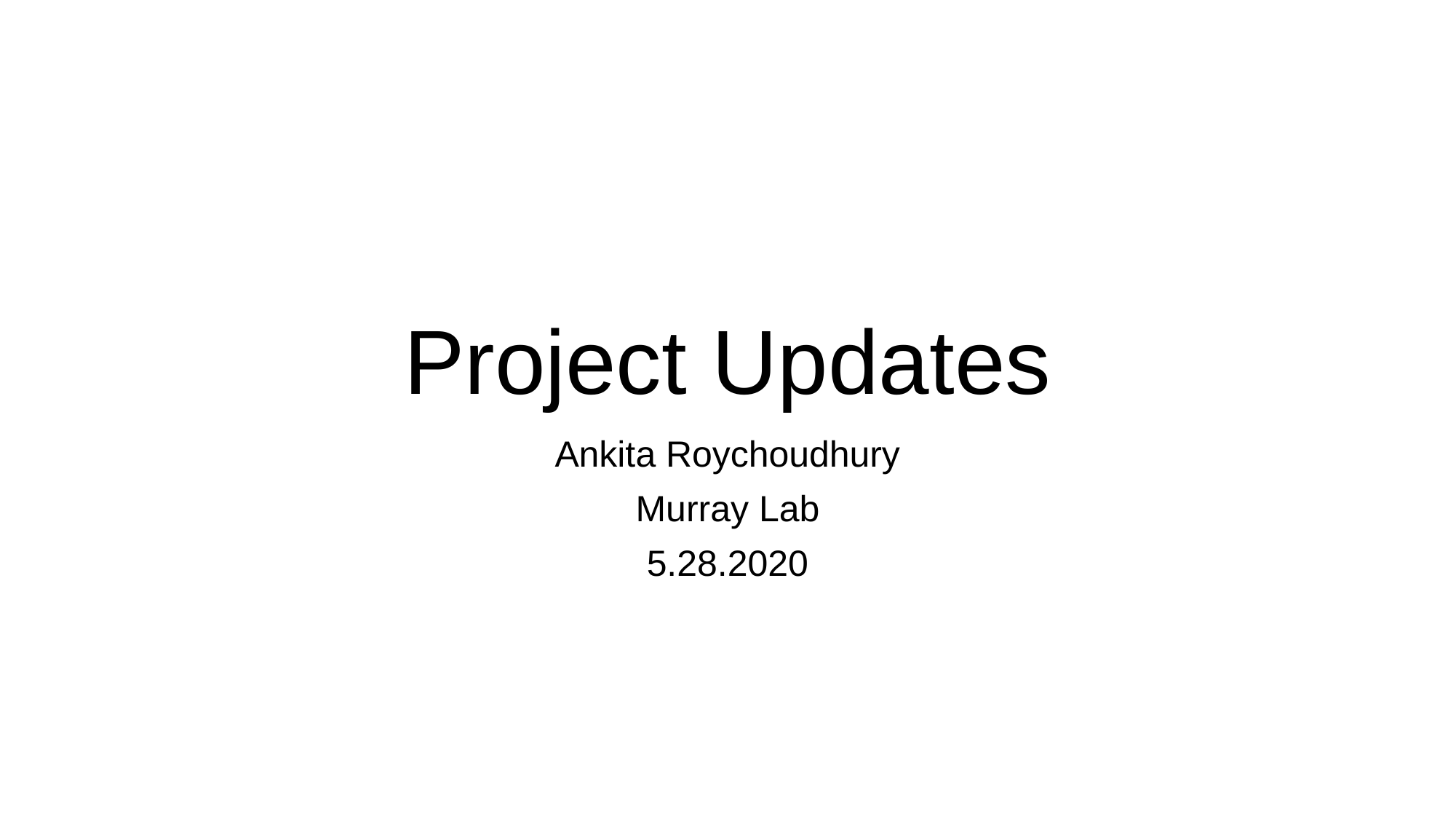

# Project Updates
Ankita Roychoudhury
Murray Lab
5.28.2020